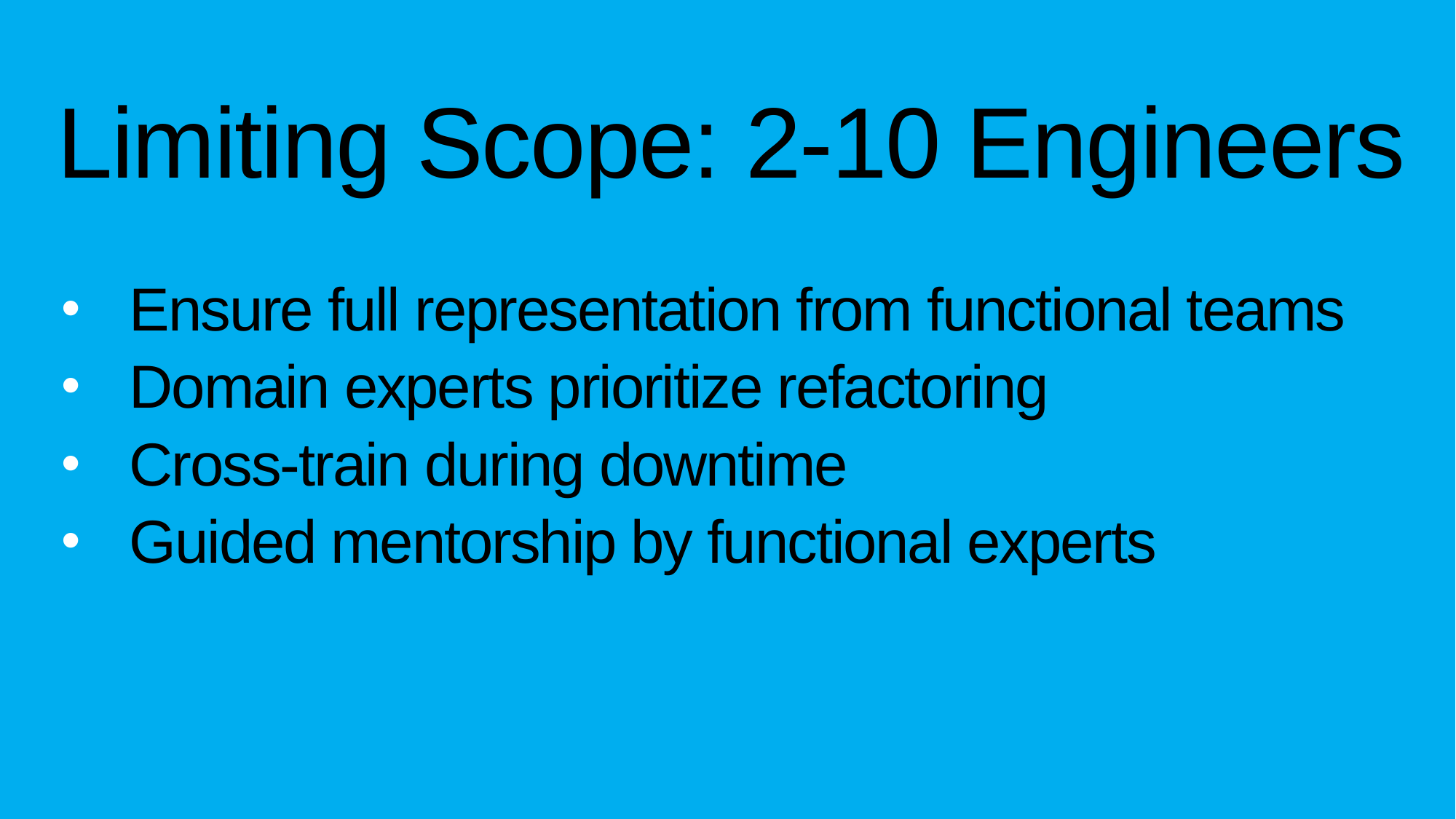

Limiting Scope: 2-10 Engineers
Ensure full representation from functional teams
Domain experts prioritize refactoring
Cross-train during downtime
Guided mentorship by functional experts